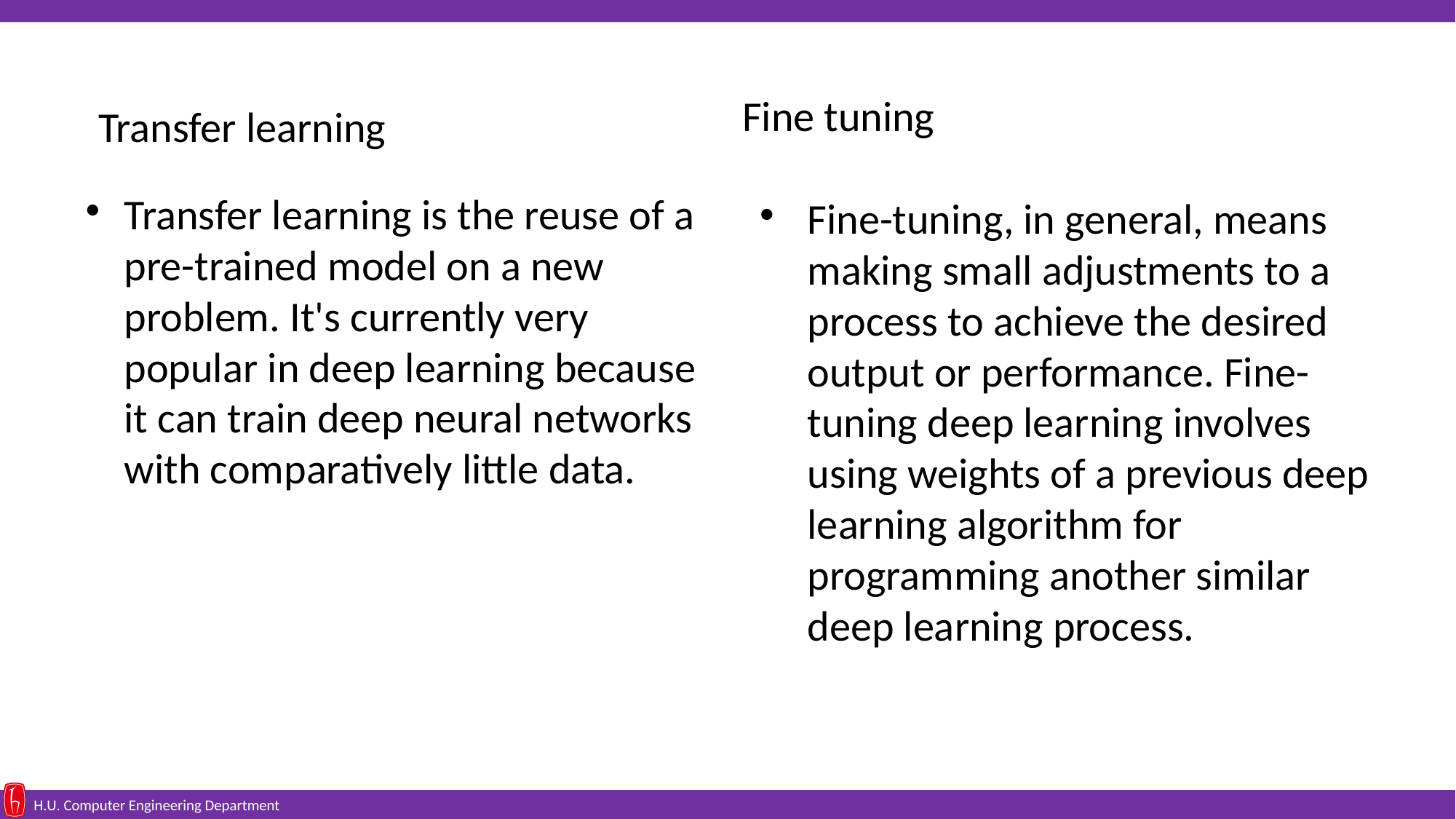

Fine tuning
Transfer learning
Transfer learning is the reuse of a pre-trained model on a new problem. It's currently very popular in deep learning because it can train deep neural networks with comparatively little data.
Fine-tuning, in general, means making small adjustments to a process to achieve the desired output or performance. Fine-tuning deep learning involves using weights of a previous deep learning algorithm for programming another similar deep learning process.